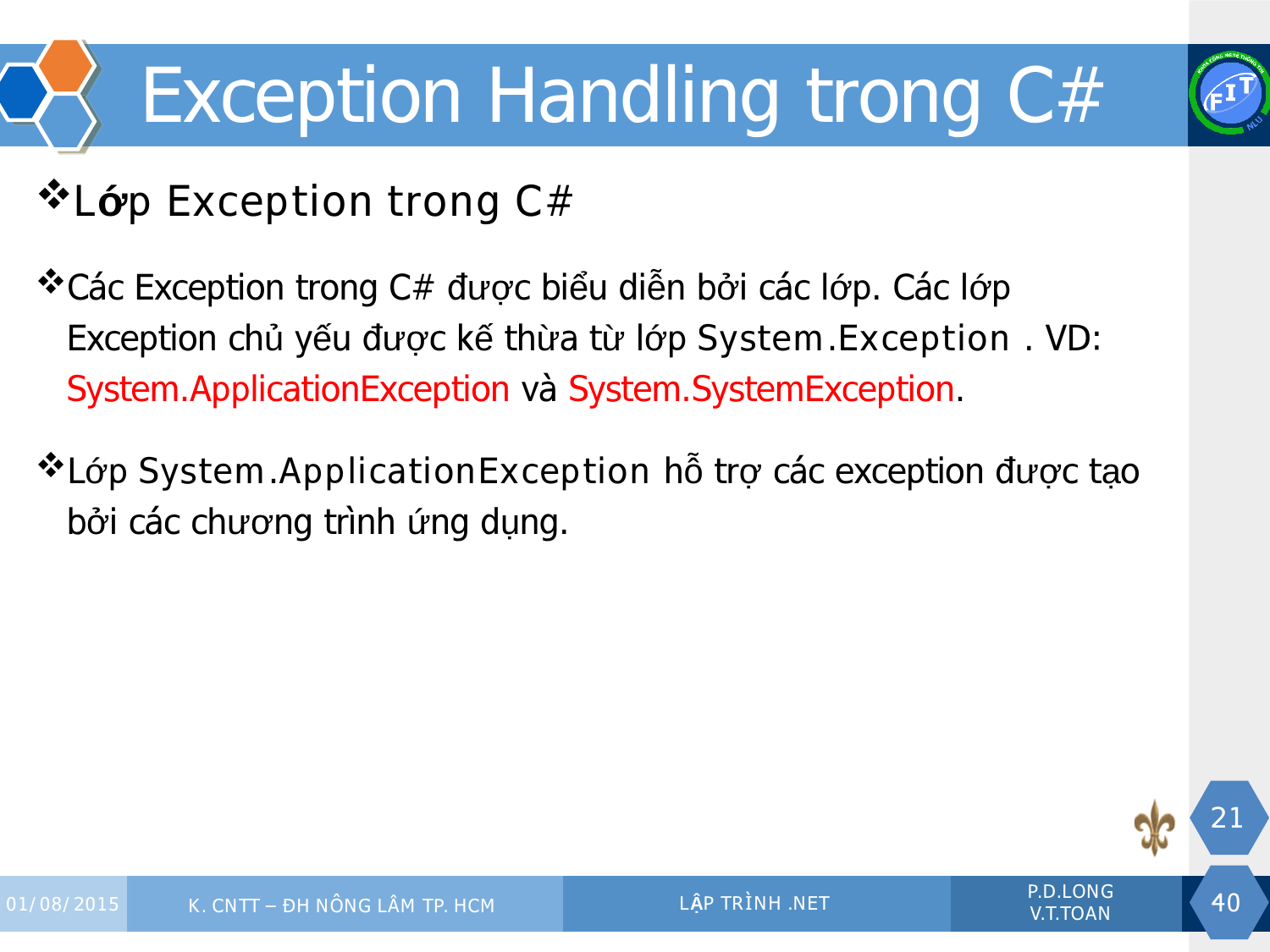

# Exception Handling trong C#
Lớp Exception trong C#
Các Exception trong C# được biểu diễn bởi các lớp. Các lớp Exception chủ yếu được kế thừa từ lớp System.Exception . VD: System.ApplicationException và System.SystemException.
Lớp System.ApplicationException hỗ trợ các exception được tạo bởi các chương trình ứng dụng.
21
01/08/2015
K. CNTT – ĐH NÔNG LÂM TP. HCM